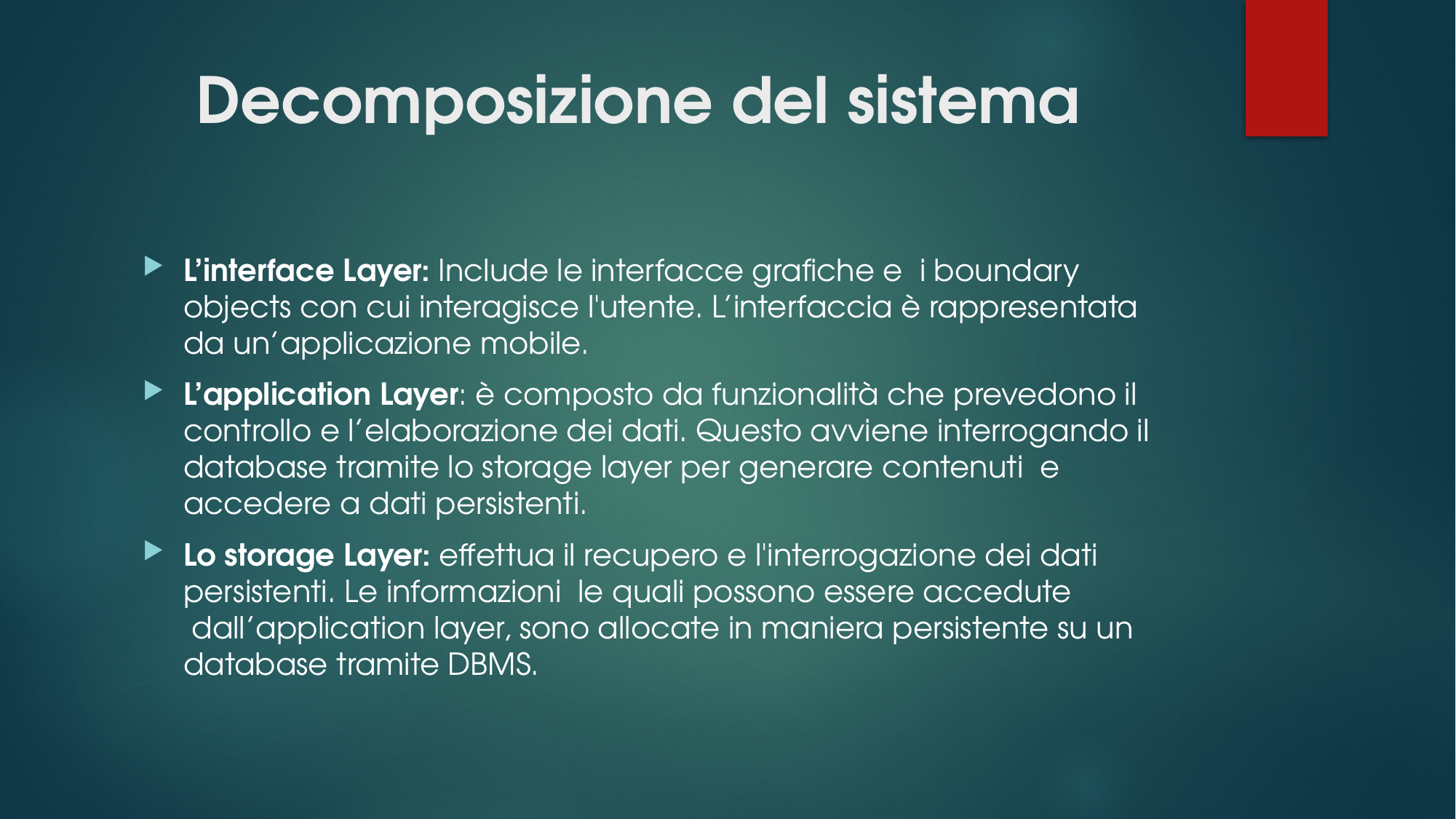

# Decomposizione del sistema
L’interface Layer: Include le interfacce grafiche e  i boundary objects con cui interagisce l'utente. L’interfaccia è rappresentata da un’applicazione mobile.
L’application Layer: è composto da funzionalità che prevedono il controllo e l’elaborazione dei dati. Questo avviene interrogando il database tramite lo storage layer per generare contenuti  e accedere a dati persistenti.
Lo storage Layer: effettua il recupero e l'interrogazione dei dati persistenti. Le informazioni  le quali possono essere accedute  dall’application layer, sono allocate in maniera persistente su un database tramite DBMS.